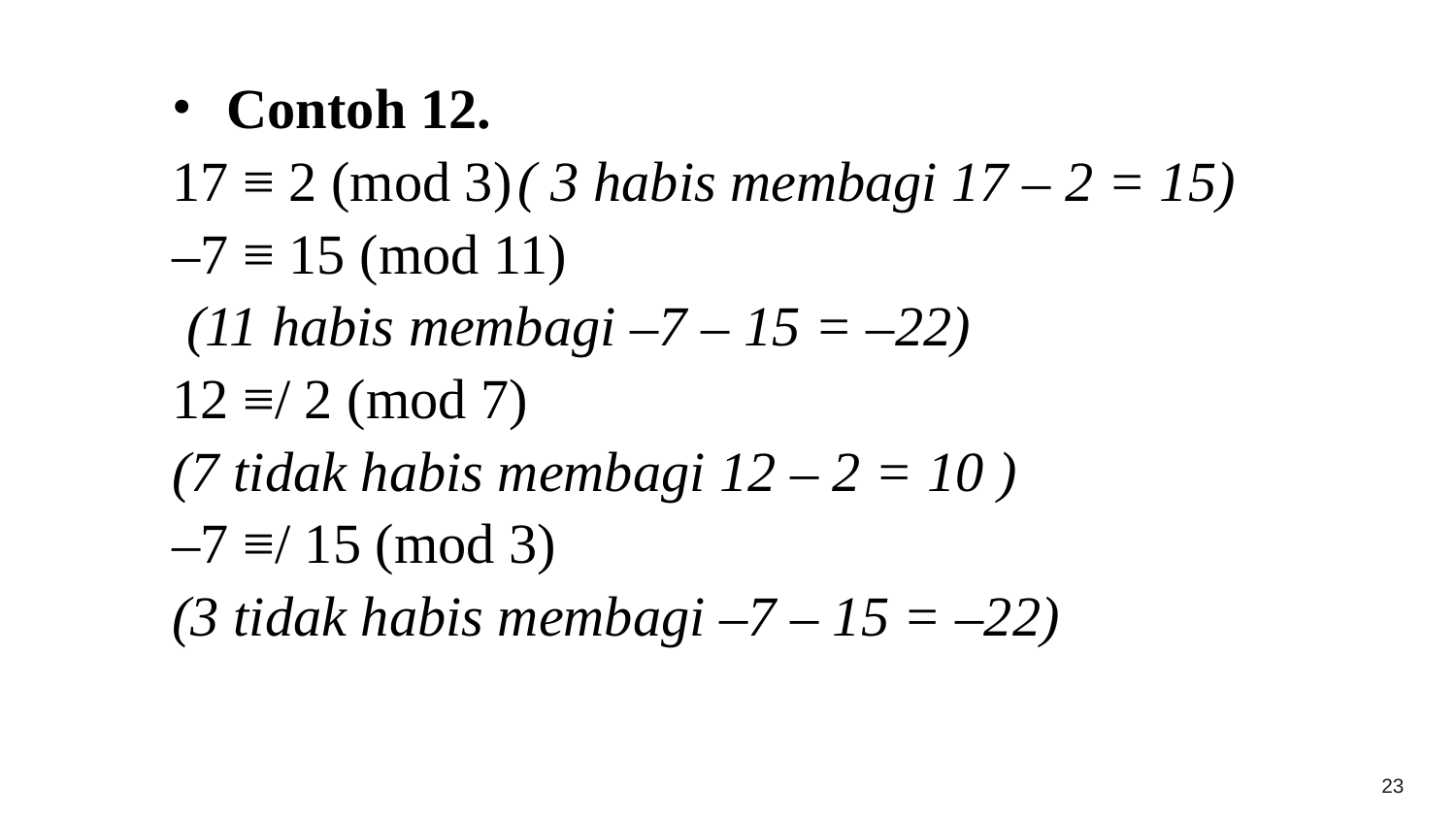

Contoh 12.
17 ≡ 2 (mod 3)	( 3 habis membagi 17 – 2 = 15)
–7 ≡ 15 (mod 11)
 (11 habis membagi –7 – 15 = –22)
12 ≡/ 2 (mod 7)
(7 tidak habis membagi 12 – 2 = 10 )
–7 ≡/ 15 (mod 3)
(3 tidak habis membagi –7 – 15 = –22)

23